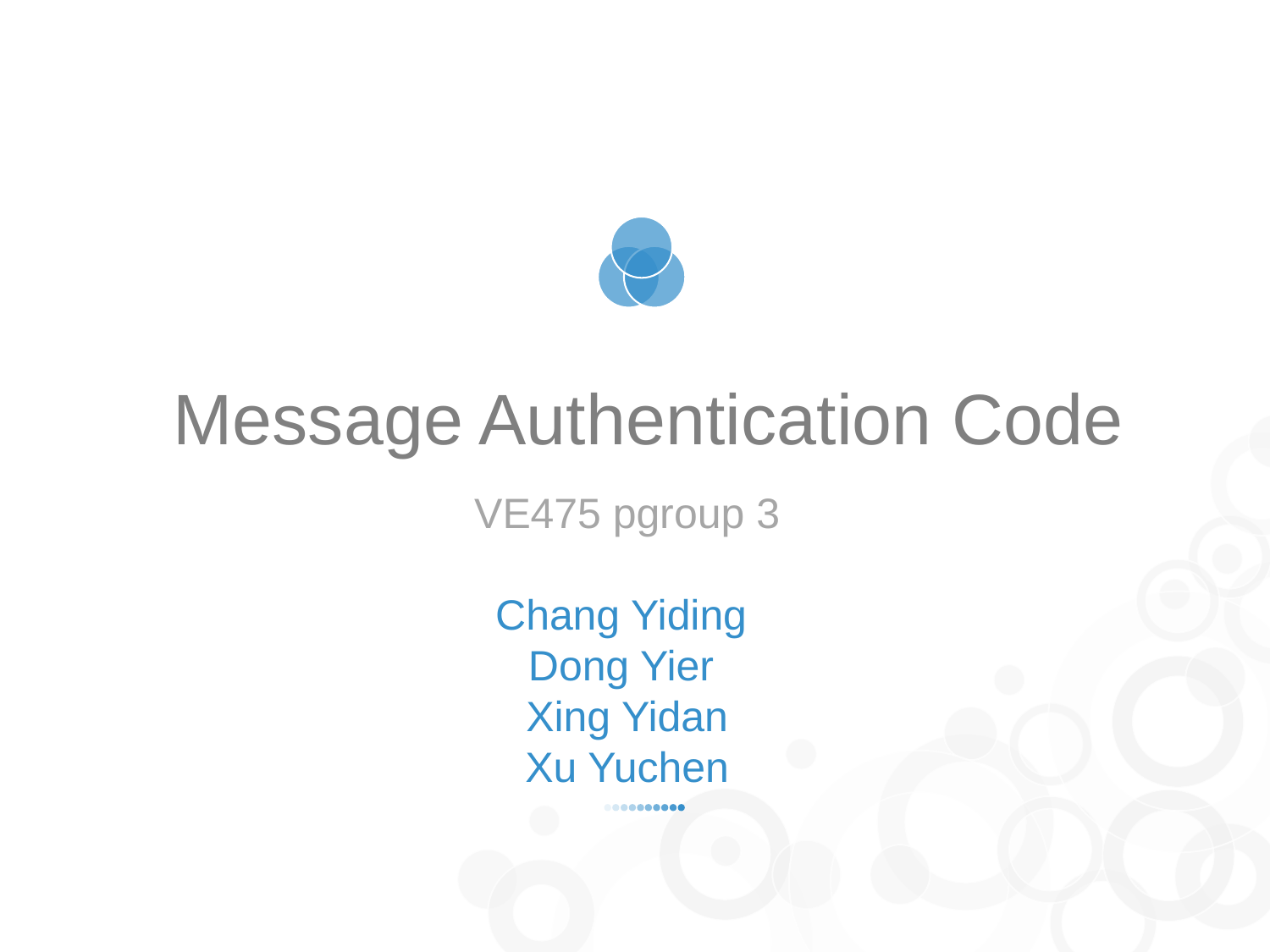

Message Authentication Code
VE475 pgroup 3

Chang Yiding
Dong Yier
Xing Yidan
Xu Yuchen